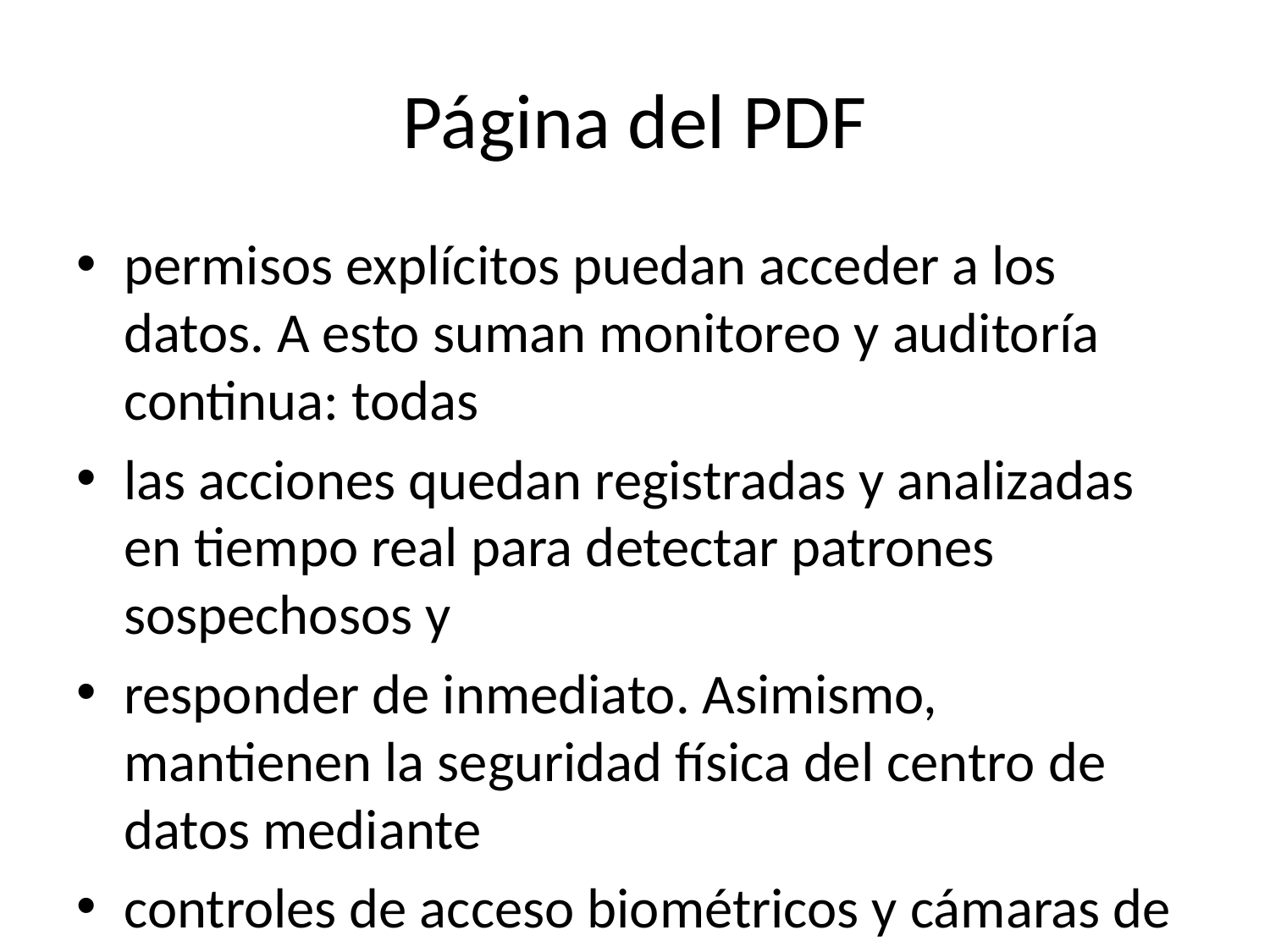

# Página del PDF
permisos explícitos puedan acceder a los datos. A esto suman monitoreo y auditoría continua: todas
las acciones quedan registradas y analizadas en tiempo real para detectar patrones sospechosos y
responder de inmediato. Asimismo, mantienen la seguridad física del centro de datos mediante
controles de acceso biométricos y cámaras de vigilancia que impiden intrusiones al recinto. Por
último, y para garantizar tanto integridad como disponibilidad, siguen la estrategia 3-2-1-1-0 de
copias de respaldo —tres réplicas en dos tipos de medios distintos, con al menos una copia fuera de
las instalaciones—, lo que asegura que cualquier incidente no comprometa la información ni su
recuperación.
3) ¿Qué tipo de racks o gabinetes utilizan y cómo se gestionan los espacios físicos y el cableado
estructurado?
R En nuestro centro de datos empleamos armarios rack cerrados de 42 U, con puertas frontal y trasera
perforadas para optimizar la seguridad física y el flujo de aire. Cada fila de racks se organiza en
pasillos fríos y calientes, de modo que el aire frío entra por la parte frontal de los equipos y el aire
caliente se expulsa por la trasera, facilitando tanto la refrigeración como el acceso para tareas de
mantenimiento sin obstáculos.
El cableado estructurado se distribuye a través de bandejas horizontales y verticales, con canaletas y
guías que mantienen los cables separados por función (datos, voz, fibra) y los agrupan por colores
siguiendo la norma EIA/TIA-568. Cada extremo está etiquetado en patch panels y en los puertos de
los switches, lo que permite localizar rápidamente cualquier conexión. Además, se utilizan bridas de
Velcro y organizadores de cables fáciles de abrir, lo que reduce el riesgo de dañar los conductores al
mover o añadir equipos y agiliza cualquier intervención.
JEAN PIER
1) ¿Qué mecanismos de monitoreo utilizan para detectar fallos o caídas en las bases de datos?
R Se utilizan diferentes mecanismos de monitoreo, pero estos varían entre cada cliente, debido a que
son los propios clientes los que deciden que mecanismos utilizar, aunque sin duda, el más utilizado
por Netgroup es Centreon.
2) ¿Qué consideraciones toman respecto al ciclo de vida de la información (creación, uso, almacenamiento y
eliminación) bajo la norma ISO 27001?